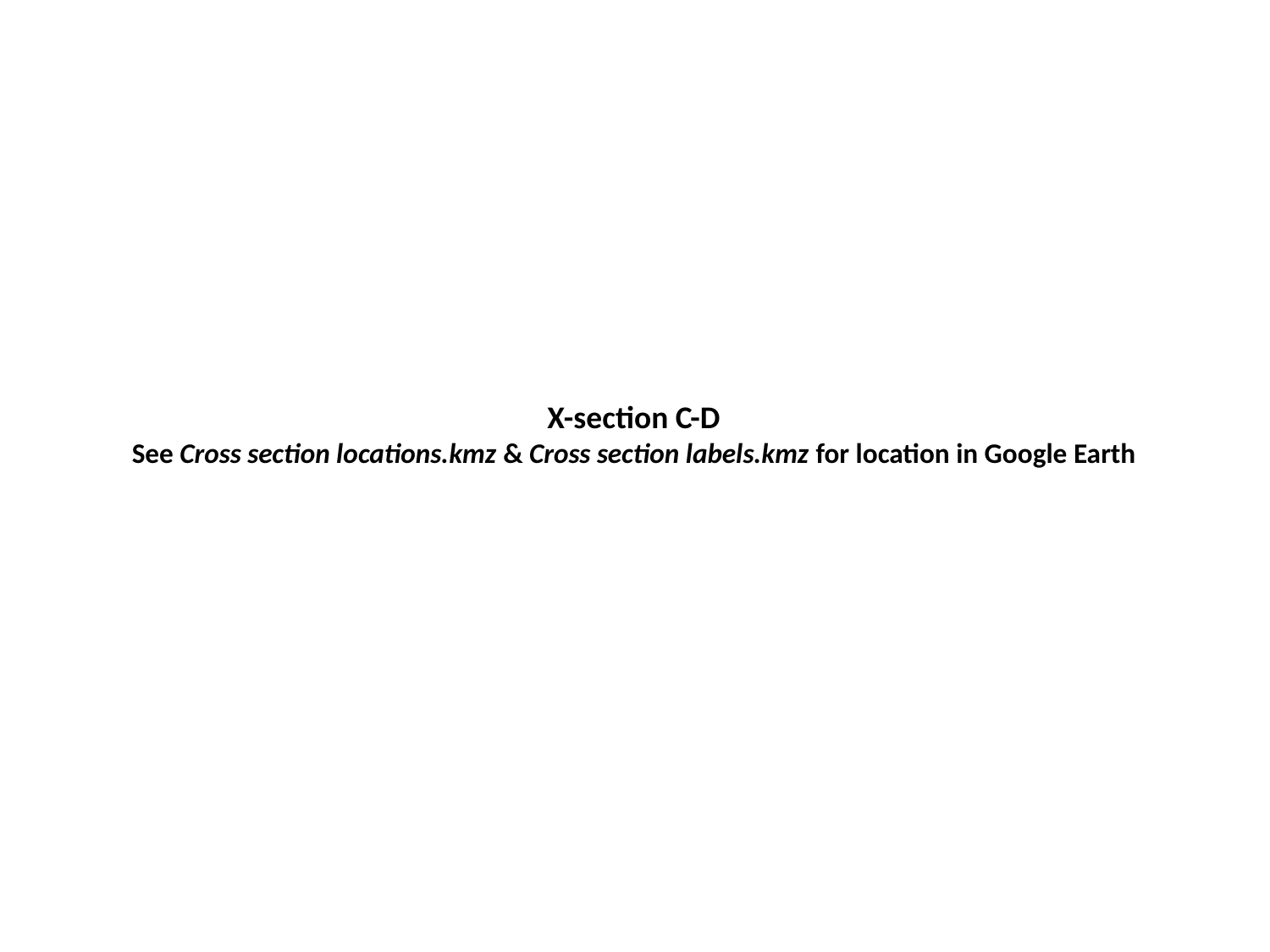

X-section C-D
See Cross section locations.kmz & Cross section labels.kmz for location in Google Earth